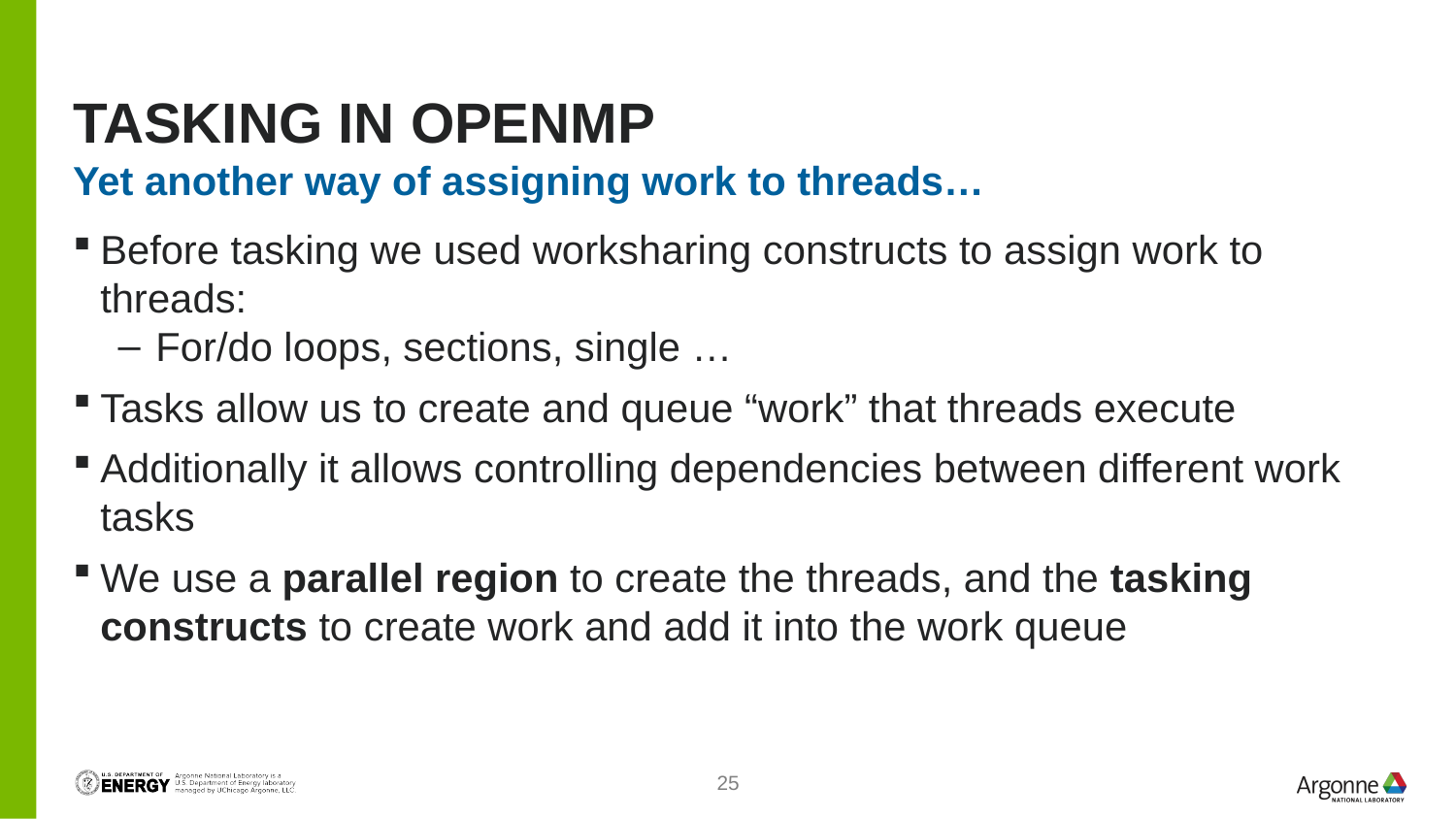

# Tasking in OpenMP
Yet another way of assigning work to threads…
Before tasking we used worksharing constructs to assign work to threads:
For/do loops, sections, single …
Tasks allow us to create and queue “work” that threads execute
Additionally it allows controlling dependencies between different work tasks
We use a parallel region to create the threads, and the tasking constructs to create work and add it into the work queue
25